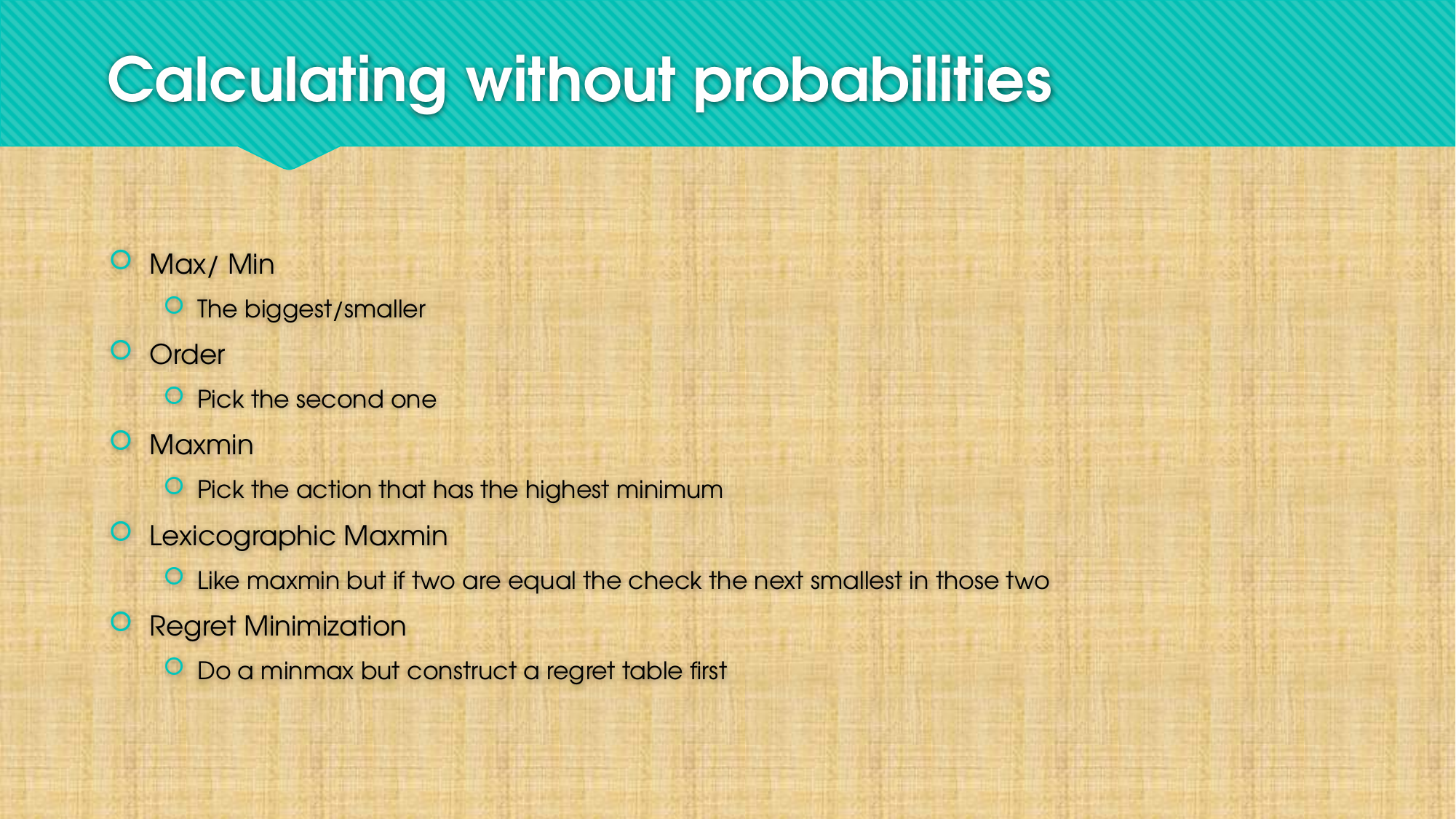

# Calculating without probabilities

Max/ Min
The biggest/smaller
Order
Pick the second one
Maxmin
Pick the action that has the highest minimum
Lexicographic Maxmin
Like maxmin but if two are equal the check the next smallest in those two
Regret Minimization
Do a minmax but construct a regret table first